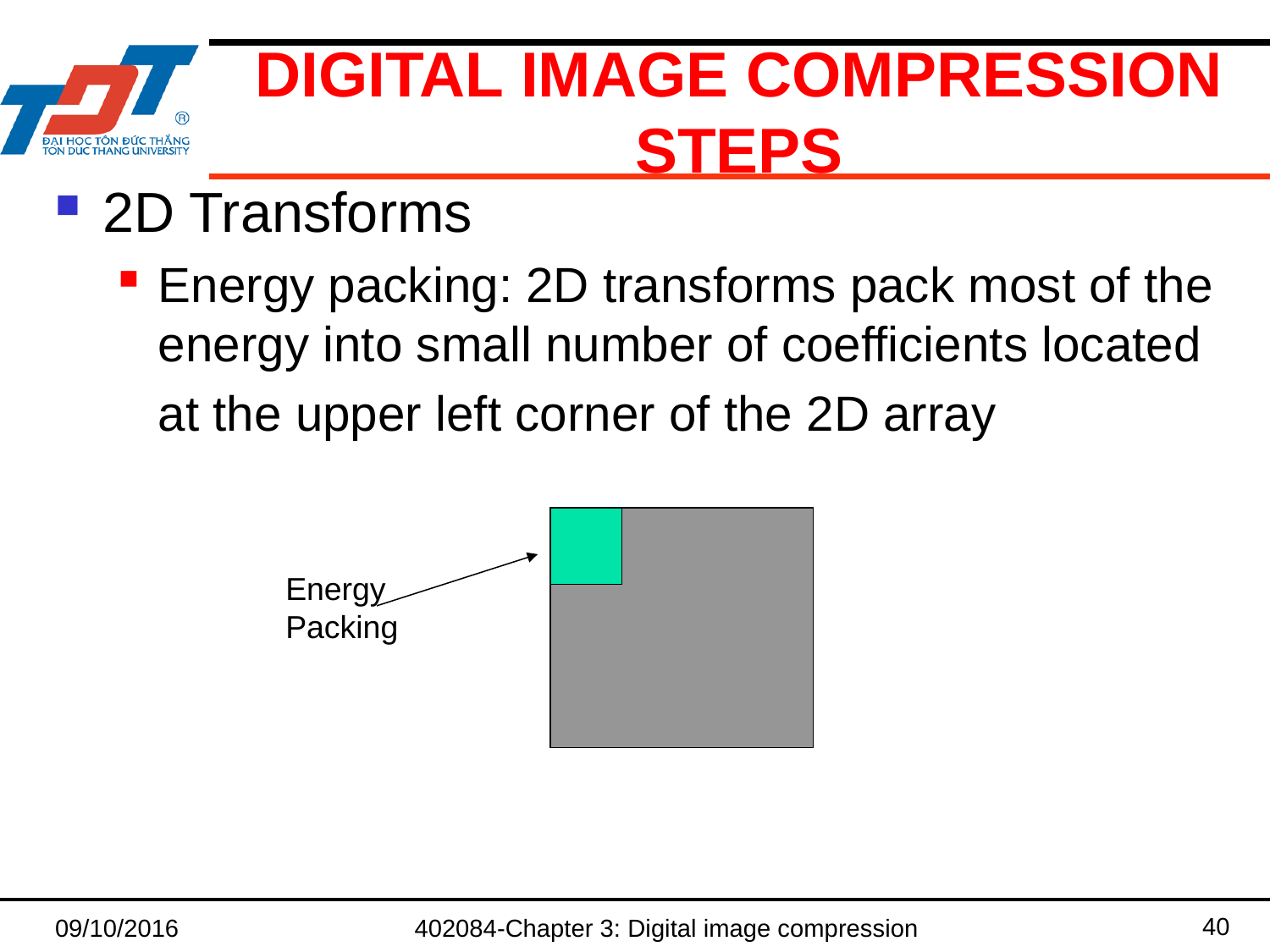

# Digital image compression steps
2D Transforms
Energy packing: 2D transforms pack most of the energy into small number of coefficients located
	at the upper left corner of the 2D array

Energy
Packing
40
09/10/2016
402084-Chapter 3: Digital image compression